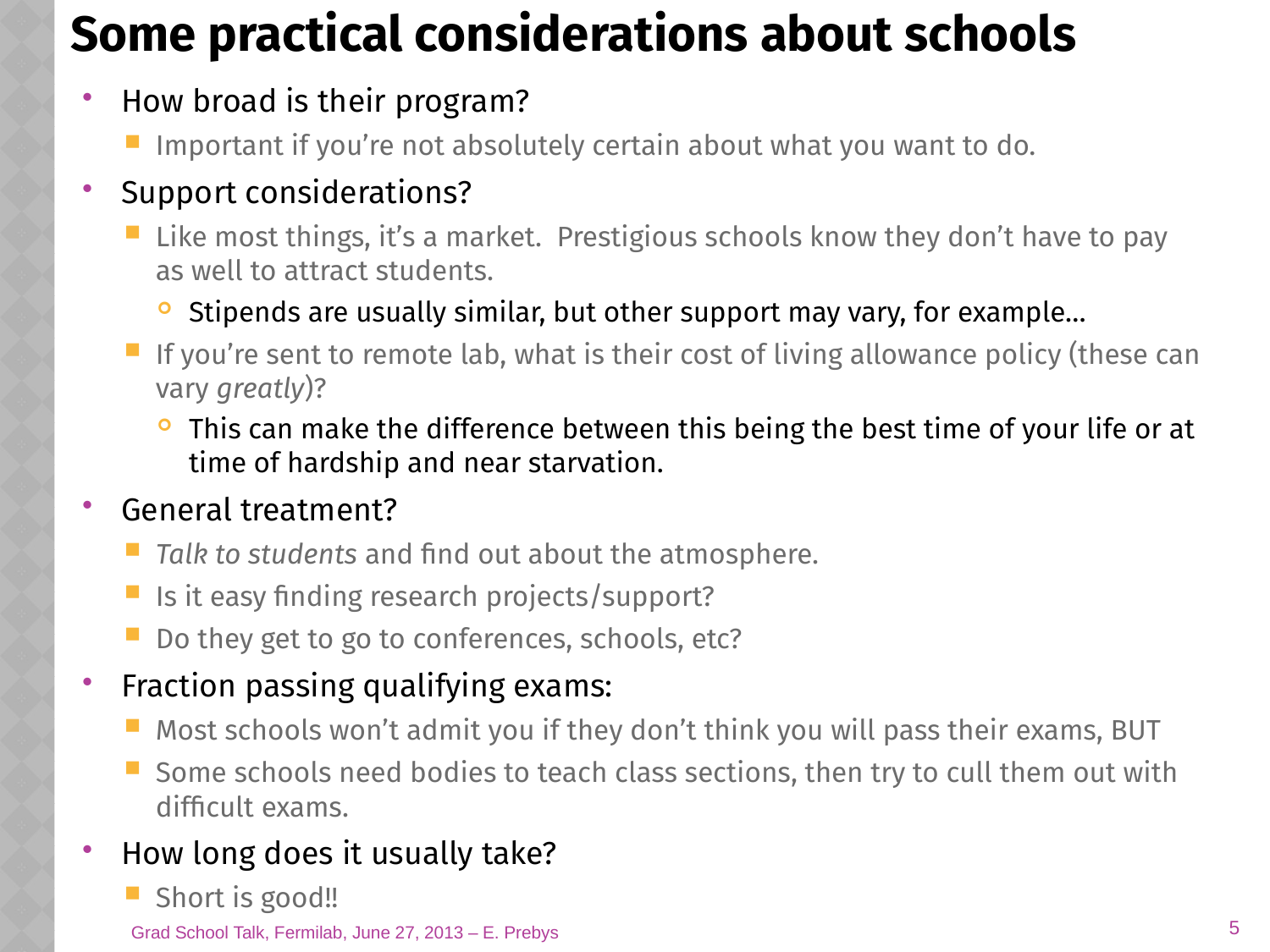

# Some practical considerations about schools
How broad is their program?
Important if you’re not absolutely certain about what you want to do.
Support considerations?
Like most things, it’s a market.  Prestigious schools know they don’t have to pay as well to attract students.
Stipends are usually similar, but other support may vary, for example…
If you’re sent to remote lab, what is their cost of living allowance policy (these can vary greatly)?
This can make the difference between this being the best time of your life or at time of hardship and near starvation.
General treatment?
Talk to students and find out about the atmosphere.
Is it easy finding research projects/support?
Do they get to go to conferences, schools, etc?
Fraction passing qualifying exams:
Most schools won’t admit you if they don’t think you will pass their exams, BUT
Some schools need bodies to teach class sections, then try to cull them out with difficult exams.
How long does it usually take?
Short is good!!
5
Grad School Talk, Fermilab, June 27, 2013 – E. Prebys